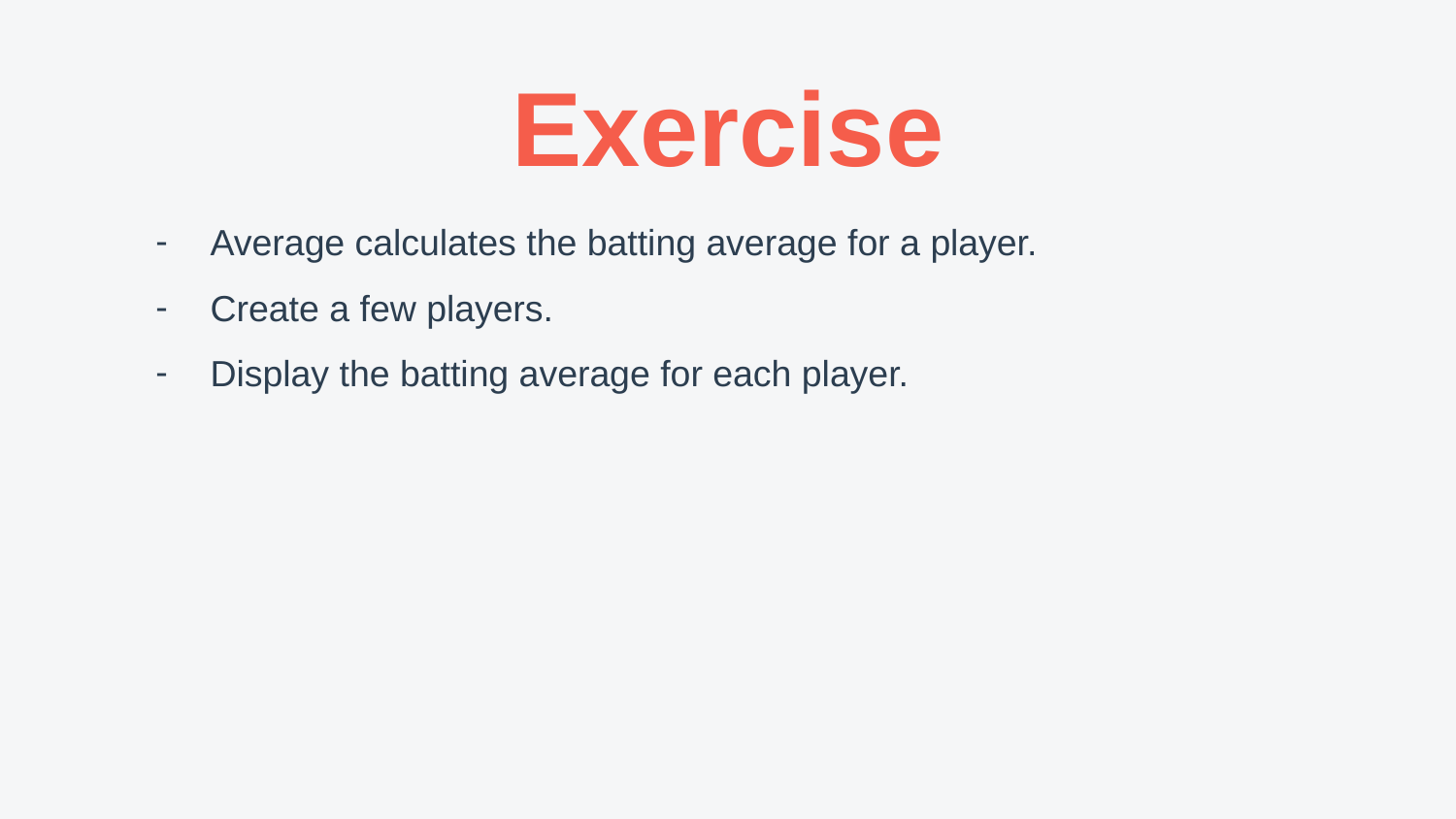

# Exercise
Average calculates the batting average for a player.
Create a few players.
Display the batting average for each player.